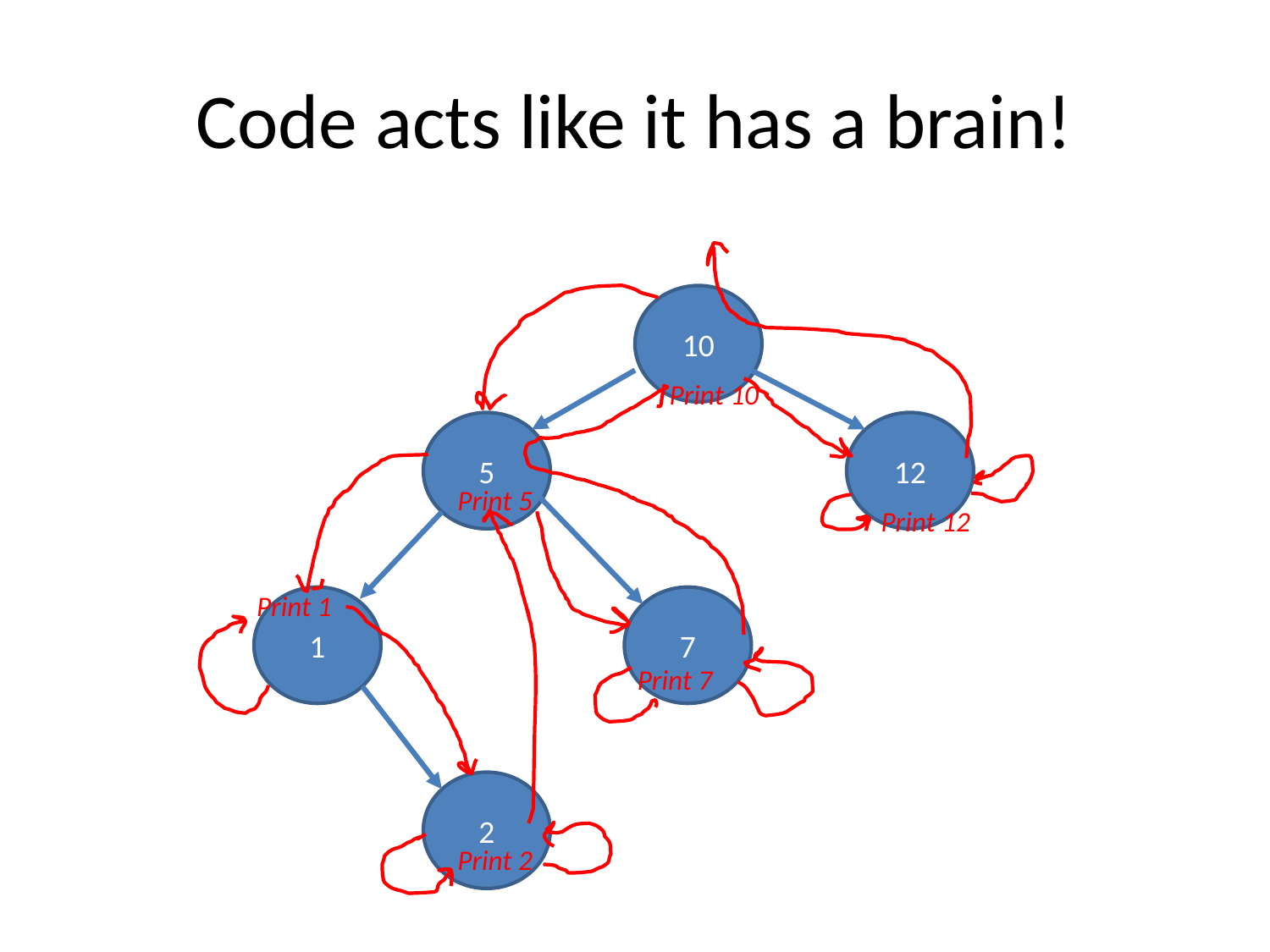

# Code acts like it has a brain!

10
Print 10

5
12

Print 5

Print 12

Print 1
1
7

Print 7

2

Print 2